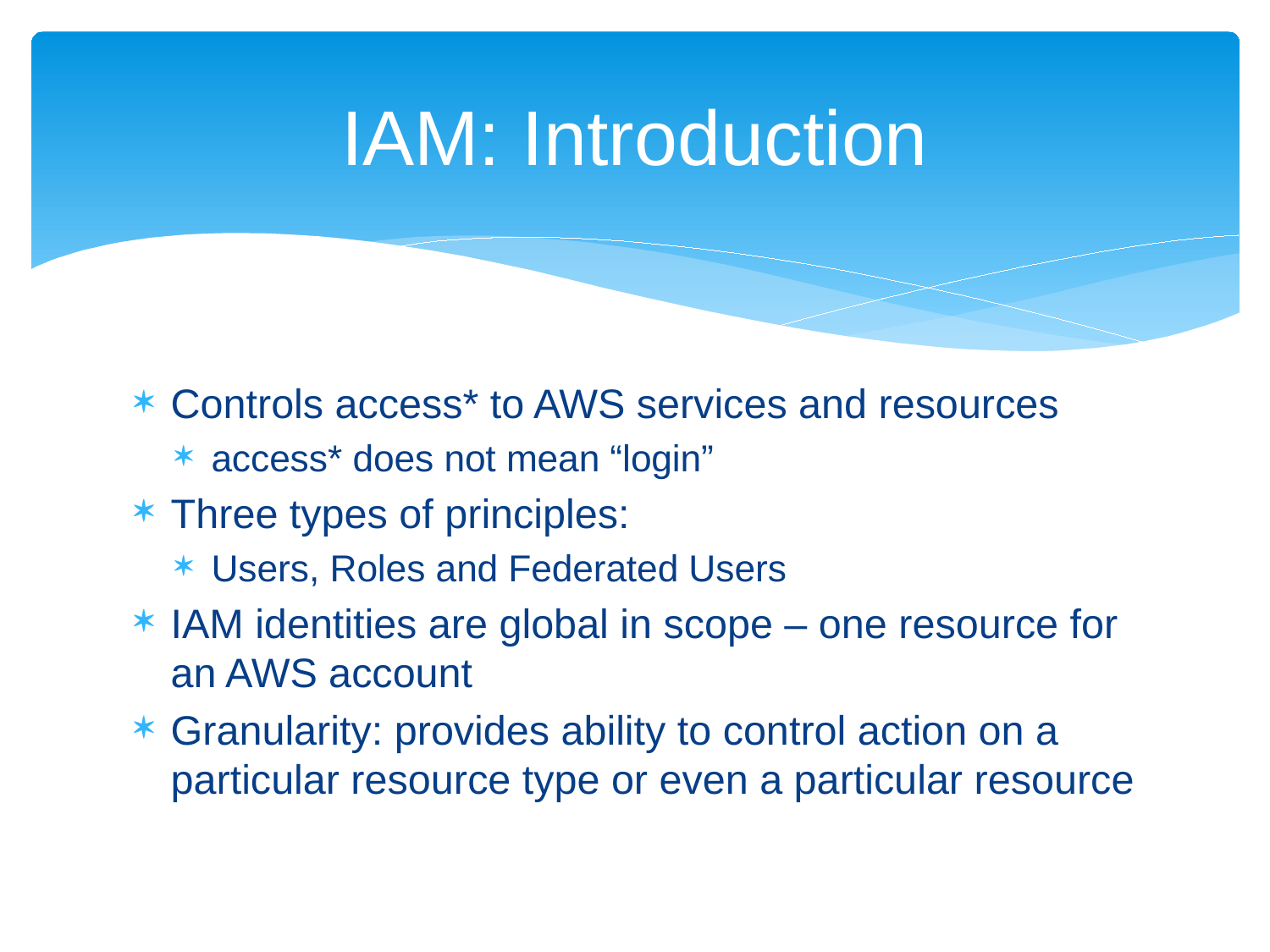

# IAM: Introduction
Controls access* to AWS services and resources
access* does not mean “login”
Three types of principles:
Users, Roles and Federated Users
IAM identities are global in scope – one resource for an AWS account
Granularity: provides ability to control action on a particular resource type or even a particular resource